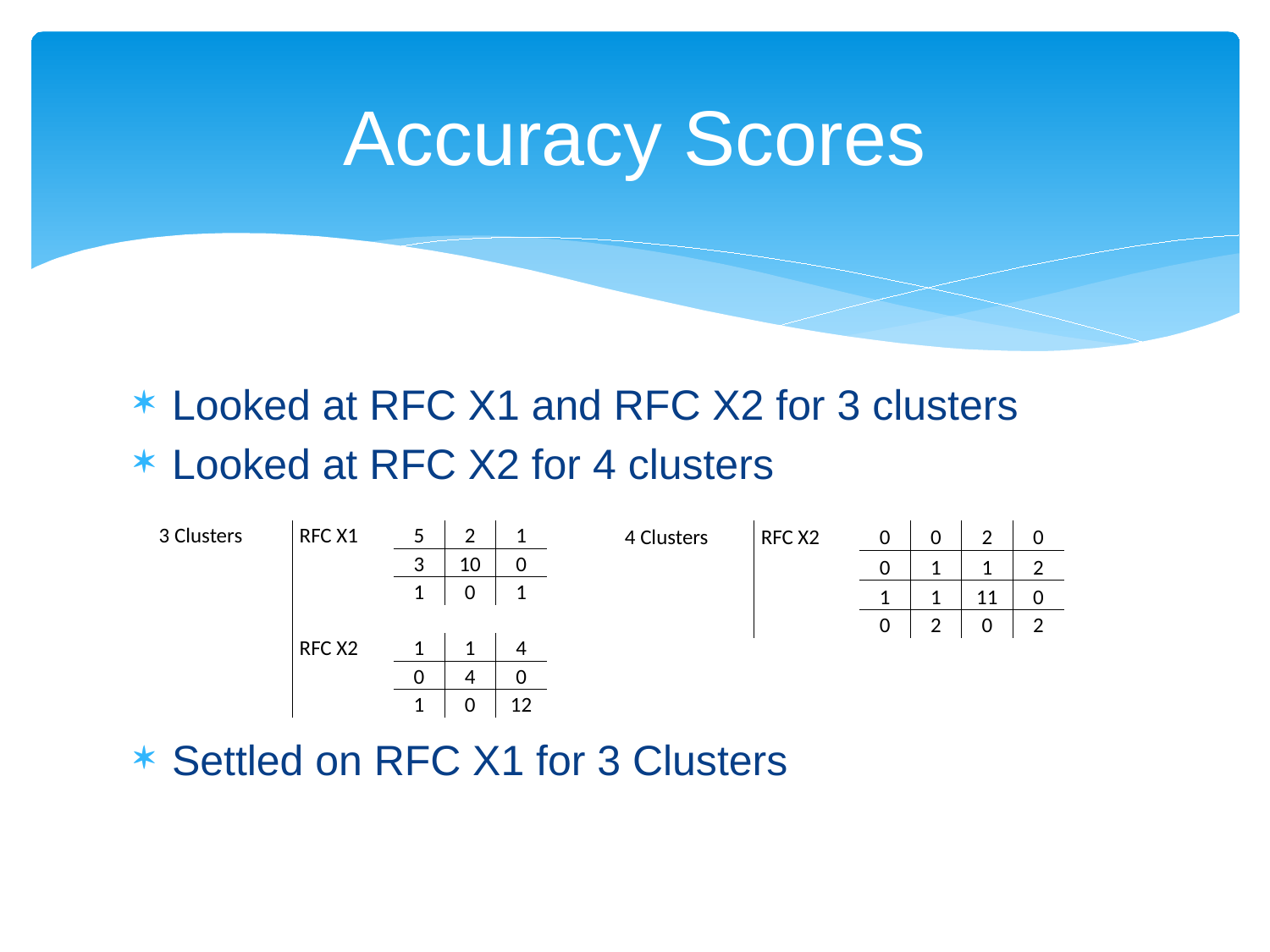

# Accuracy Scores
Looked at RFC X1 and RFC X2 for 3 clusters
Looked at RFC X2 for 4 clusters

Settled on RFC X1 for 3 Clusters

| 3 Clusters | RFC X1 | 5 | 2 | 1 |
| --- | --- | --- | --- | --- |
|  |  | 3 | 10 | 0 |
|  |  | 1 | 0 | 1 |
|  |  |  |  |  |
|  | RFC X2 | 1 | 1 | 4 |
|  |  | 0 | 4 | 0 |
|  |  | 1 | 0 | 12 |
| 4 Clusters | RFC X2 | 0 | 0 | 2 | 0 |
| --- | --- | --- | --- | --- | --- |
|  |  | 0 | 1 | 1 | 2 |
|  |  | 1 | 1 | 11 | 0 |
|  |  | 0 | 2 | 0 | 2 |